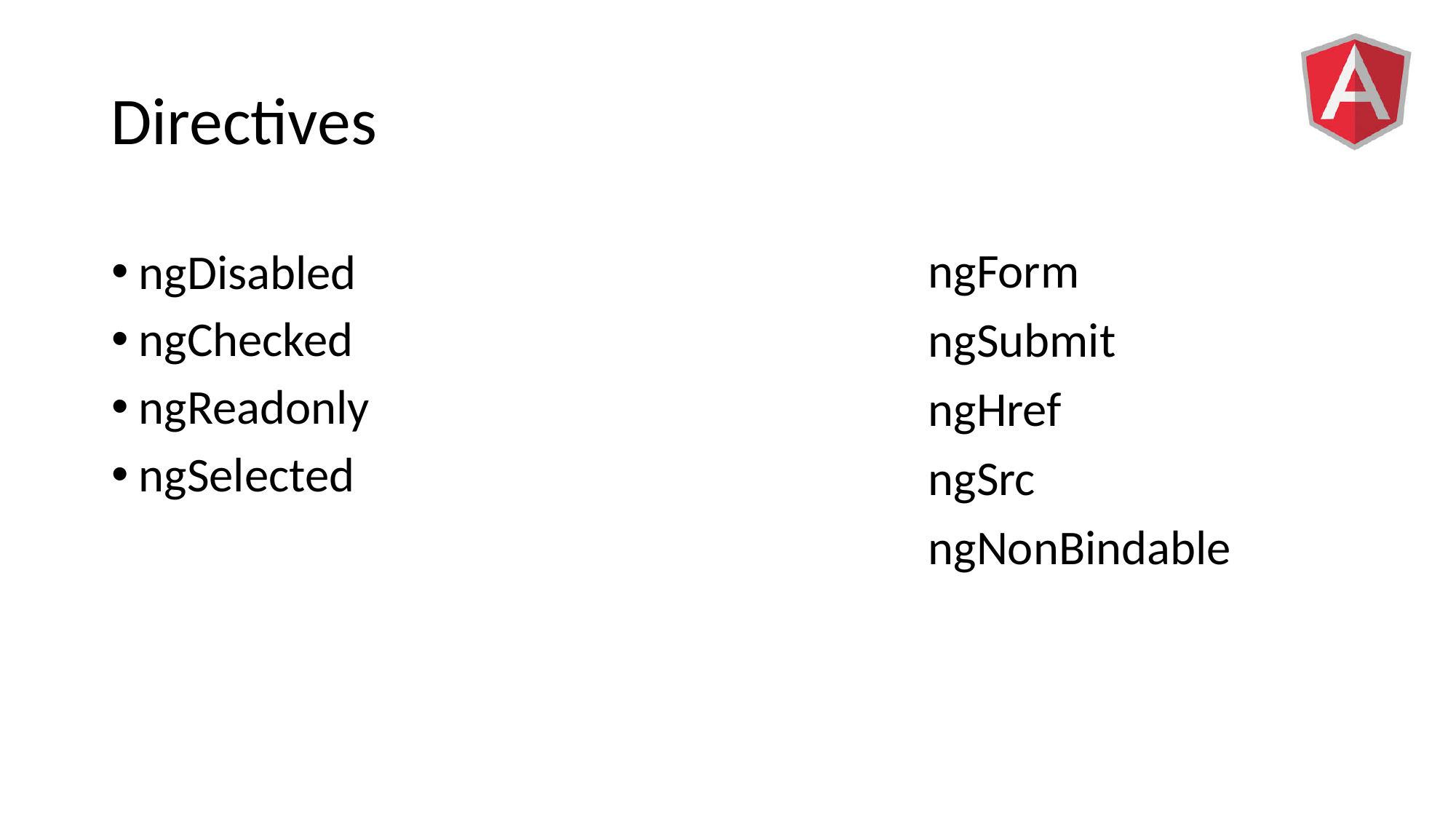

# Directives
ngDisabled
ngChecked
ngReadonly
ngSelected
ngForm
ngSubmit
ngHref
ngSrc
ngNonBindable